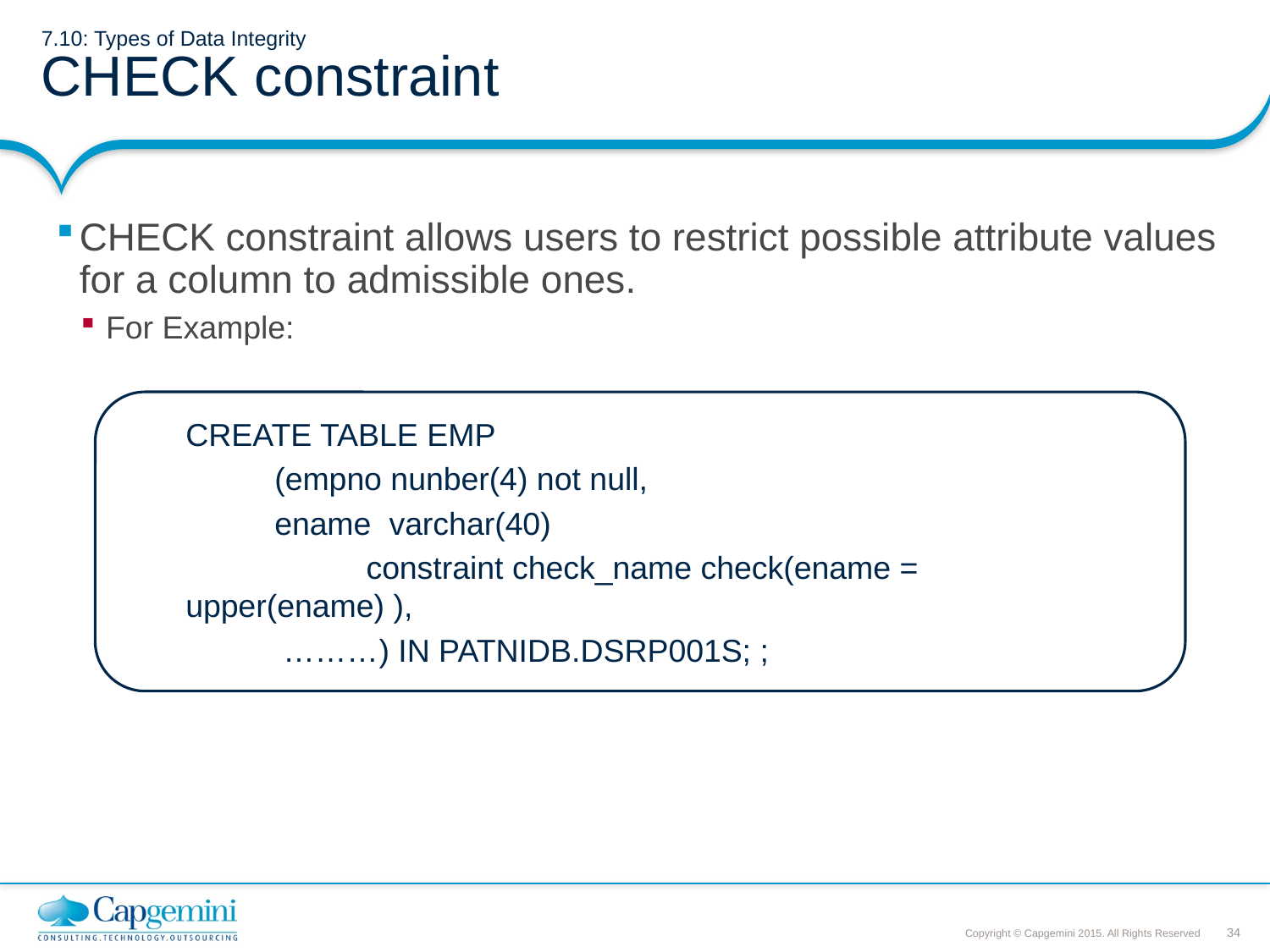

# 7.10: Types of Data Integrity CHECK constraint
CHECK constraint allows users to restrict possible attribute values for a column to admissible ones.
For Example:

CREATE TABLE EMP
          (empno nunber(4) not null,
          ename  varchar(40)
	      constraint check_name check(ename =  	upper(ename) ),
           ………) IN PATNIDB.DSRP001S; ;